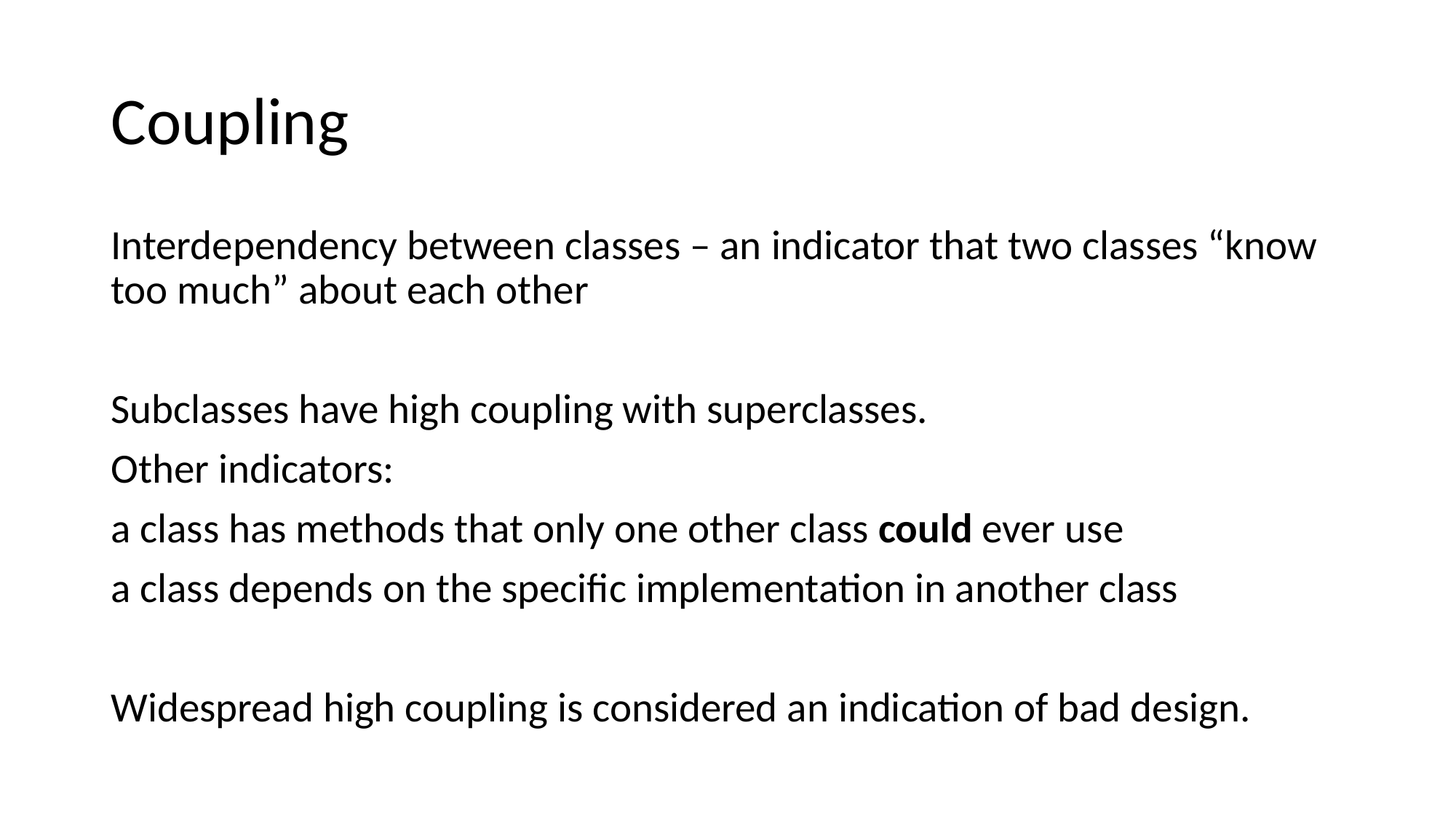

# Coupling
Interdependency between classes – an indicator that two classes “know too much” about each other

Subclasses have high coupling with superclasses.
Other indicators:
a class has methods that only one other class could ever use
a class depends on the specific implementation in another class

Widespread high coupling is considered an indication of bad design.